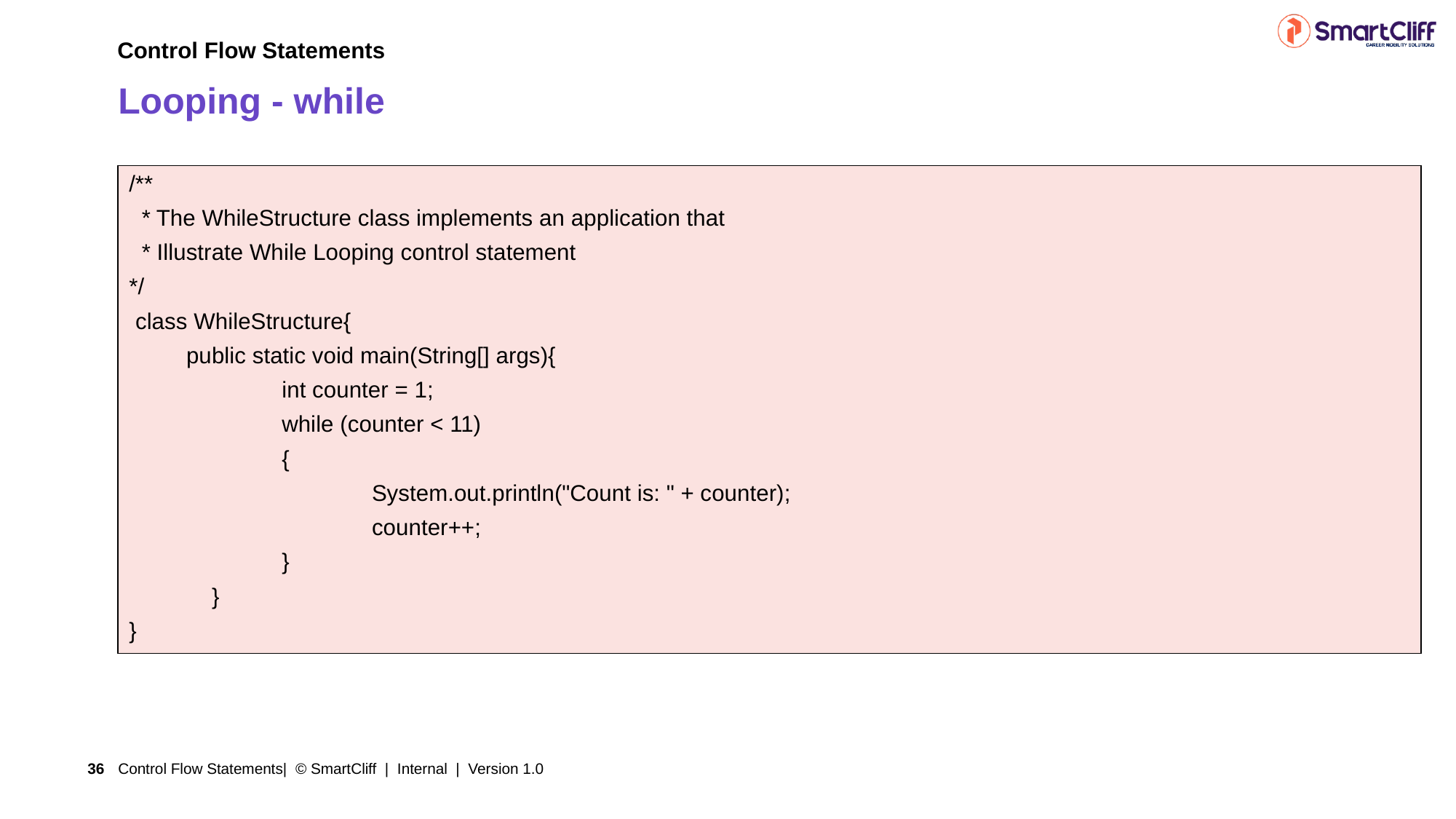

Control Flow Statements
# Looping - while
| /\*\*   \* The WhileStructure class implements an application that  \* Illustrate While Looping control statement \*/ class WhileStructure{       public static void main(String[] args){   int counter = 1; while (counter < 11) { System.out.println("Count is: " + counter); counter++; }        } } |
| --- |

Control Flow Statements|  © SmartCliff  |  Internal  |  Version 1.0
36